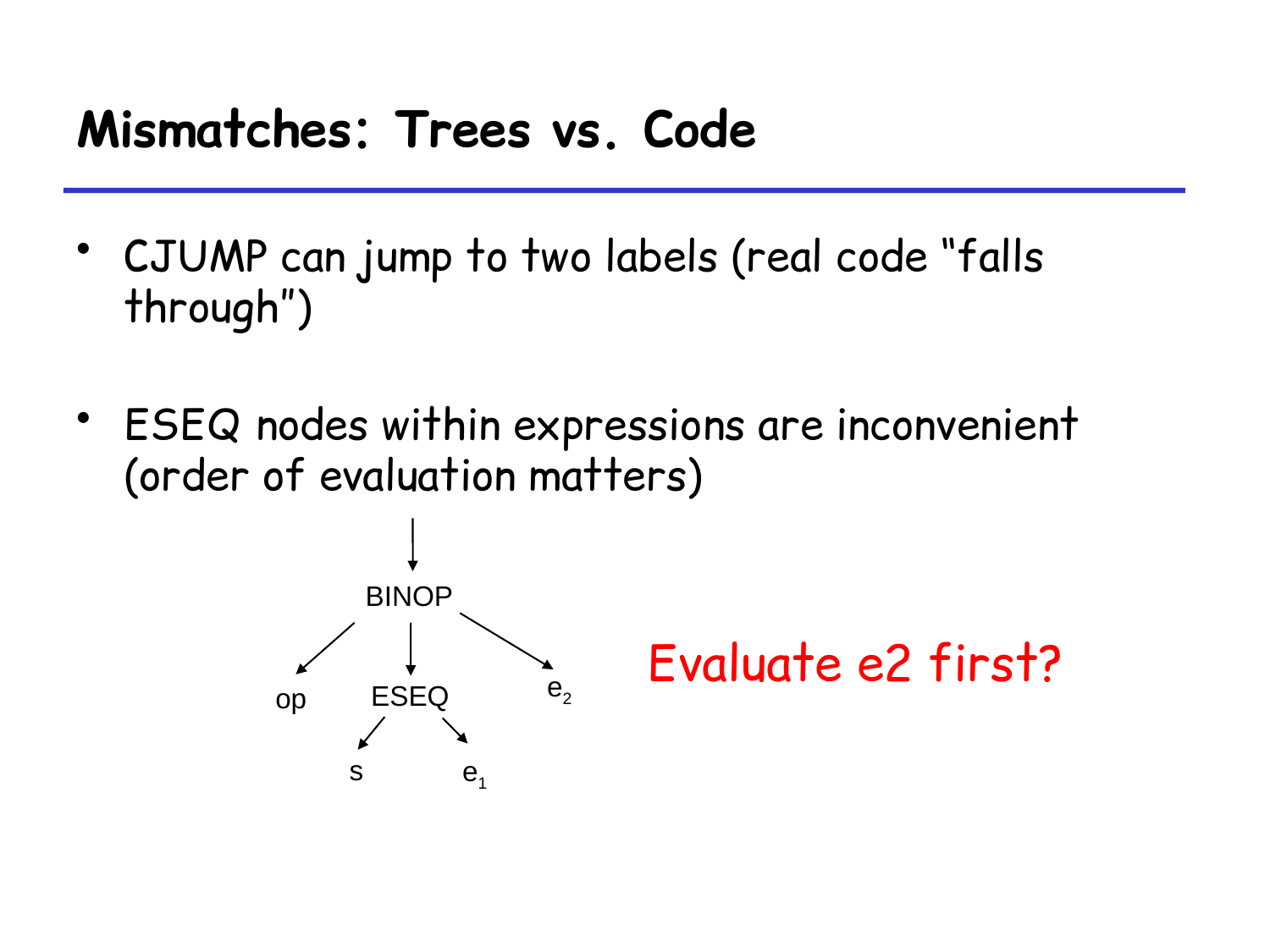

# Mismatches: Trees vs. Code
CJUMP can jump to two labels (real code “falls through”)

ESEQ nodes within expressions are inconvenient (order of evaluation matters)

BINOP

Evaluate e2 first?
e2
ESEQ
op

s
e1
6